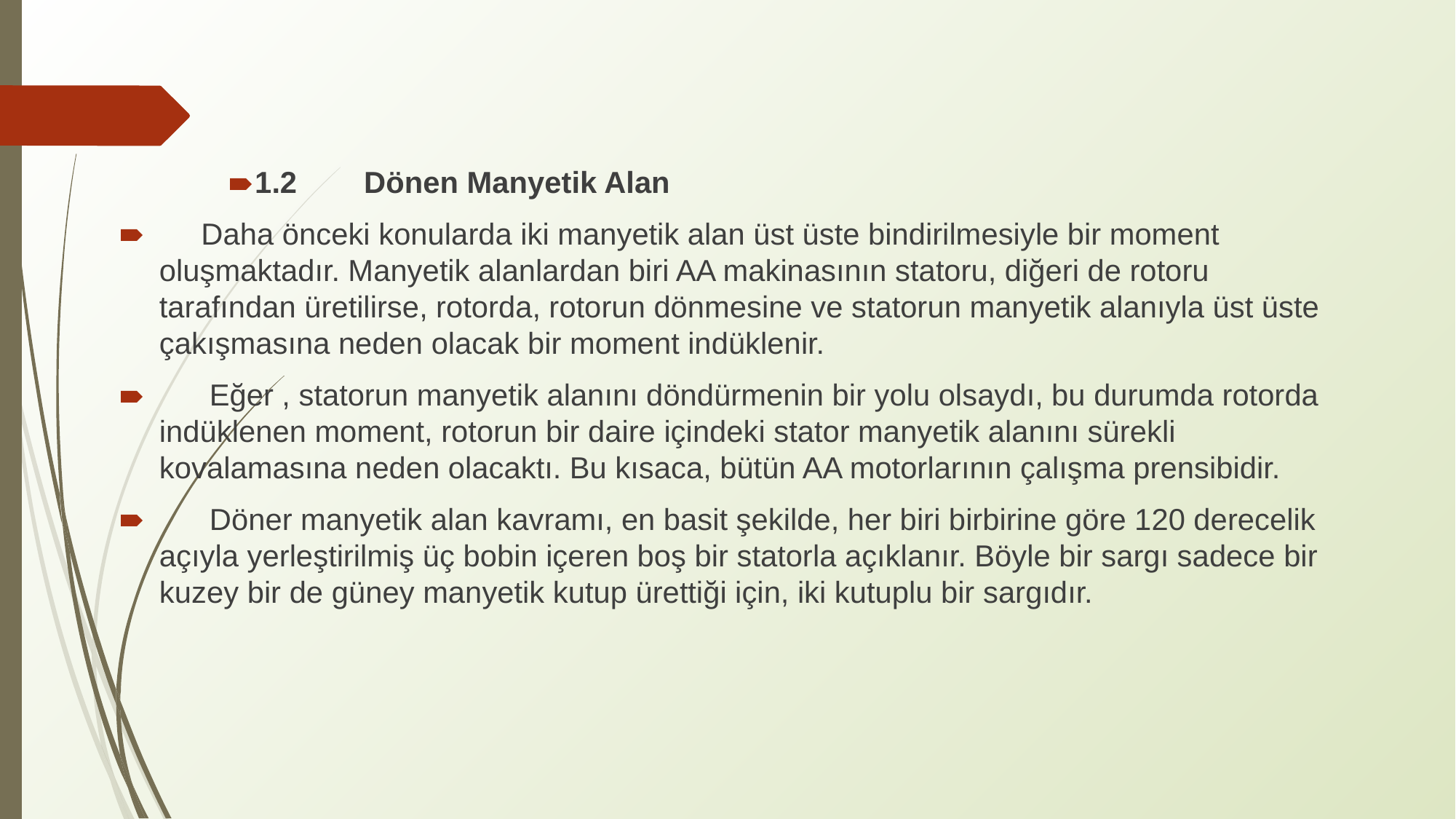

1.2 	Dönen Manyetik Alan
     Daha önceki konularda iki manyetik alan üst üste bindirilmesiyle bir moment oluşmaktadır. Manyetik alanlardan biri AA makinasının statoru, diğeri de rotoru tarafından üretilirse, rotorda, rotorun dönmesine ve statorun manyetik alanıyla üst üste çakışmasına neden olacak bir moment indüklenir.
      Eğer , statorun manyetik alanını döndürmenin bir yolu olsaydı, bu durumda rotorda indüklenen moment, rotorun bir daire içindeki stator manyetik alanını sürekli kovalamasına neden olacaktı. Bu kısaca, bütün AA motorlarının çalışma prensibidir.
      Döner manyetik alan kavramı, en basit şekilde, her biri birbirine göre 120 derecelik açıyla yerleştirilmiş üç bobin içeren boş bir statorla açıklanır. Böyle bir sargı sadece bir kuzey bir de güney manyetik kutup ürettiği için, iki kutuplu bir sargıdır.